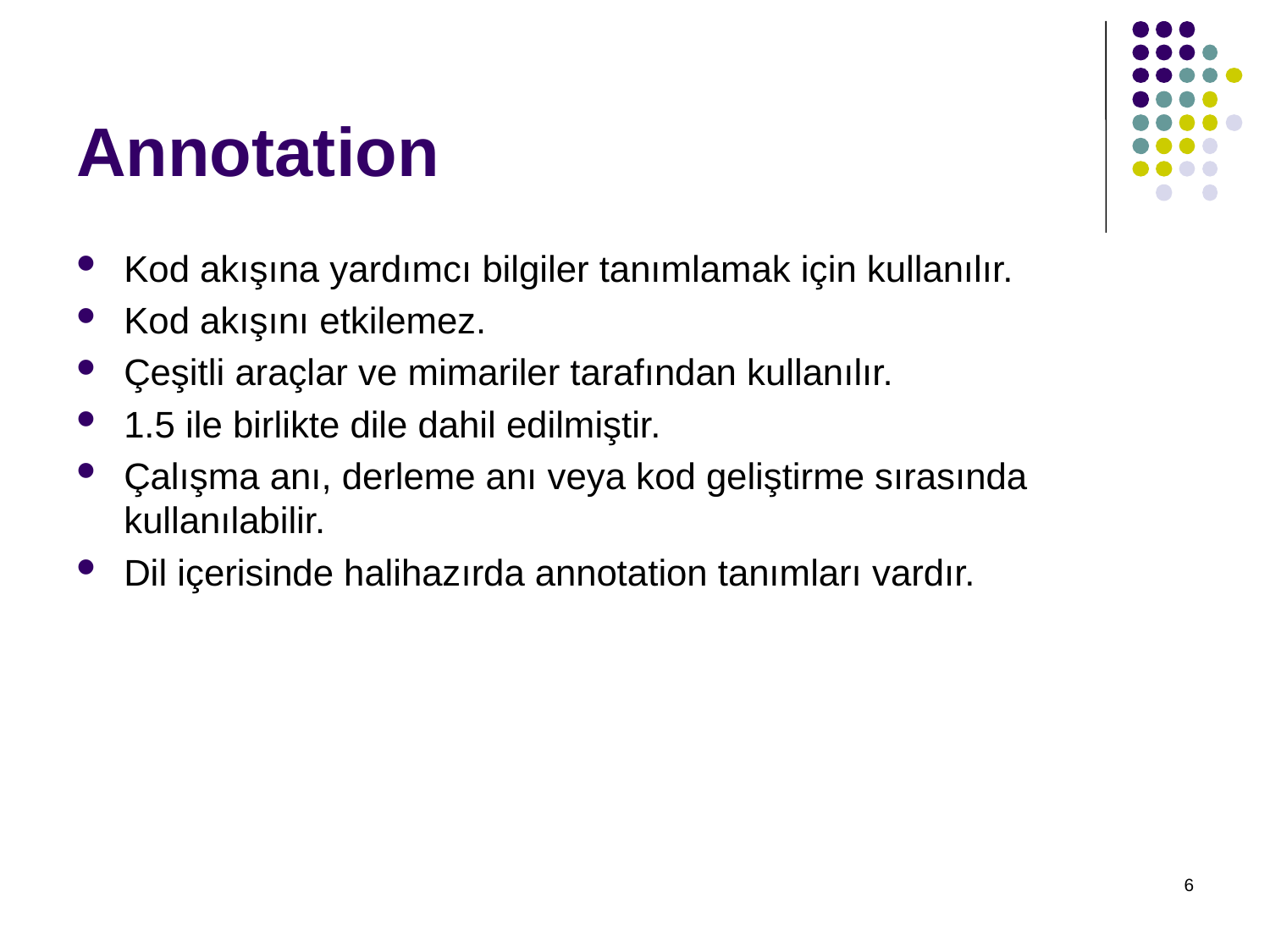

# Annotation
Kod akışına yardımcı bilgiler tanımlamak için kullanılır.
Kod akışını etkilemez.
Çeşitli araçlar ve mimariler tarafından kullanılır.
1.5 ile birlikte dile dahil edilmiştir.
Çalışma anı, derleme anı veya kod geliştirme sırasında kullanılabilir.
Dil içerisinde halihazırda annotation tanımları vardır.

6